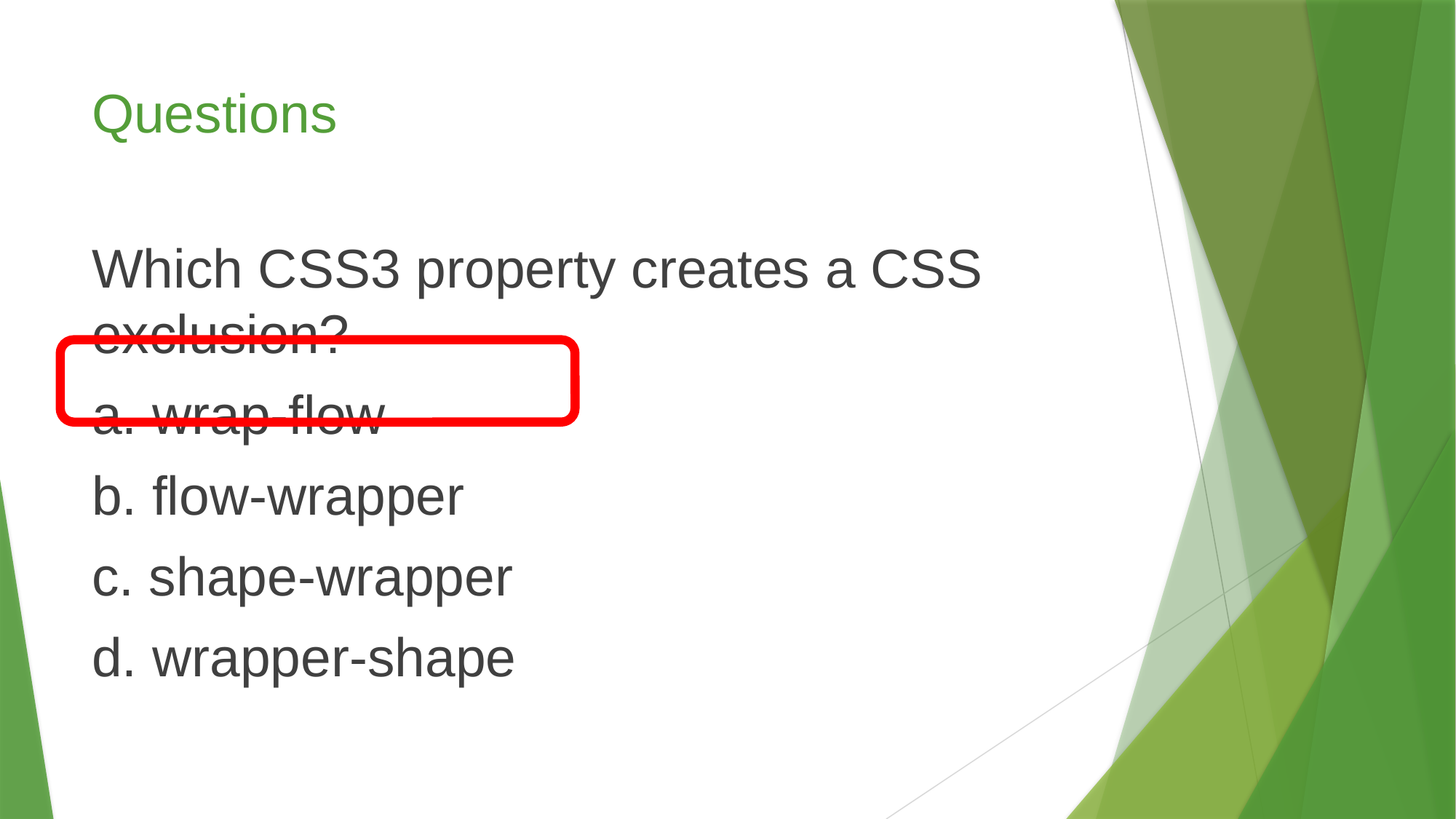

# Questions
Which CSS3 property creates a CSS exclusion?
a. wrap-flow
b. flow-wrapper
c. shape-wrapper
d. wrapper-shape